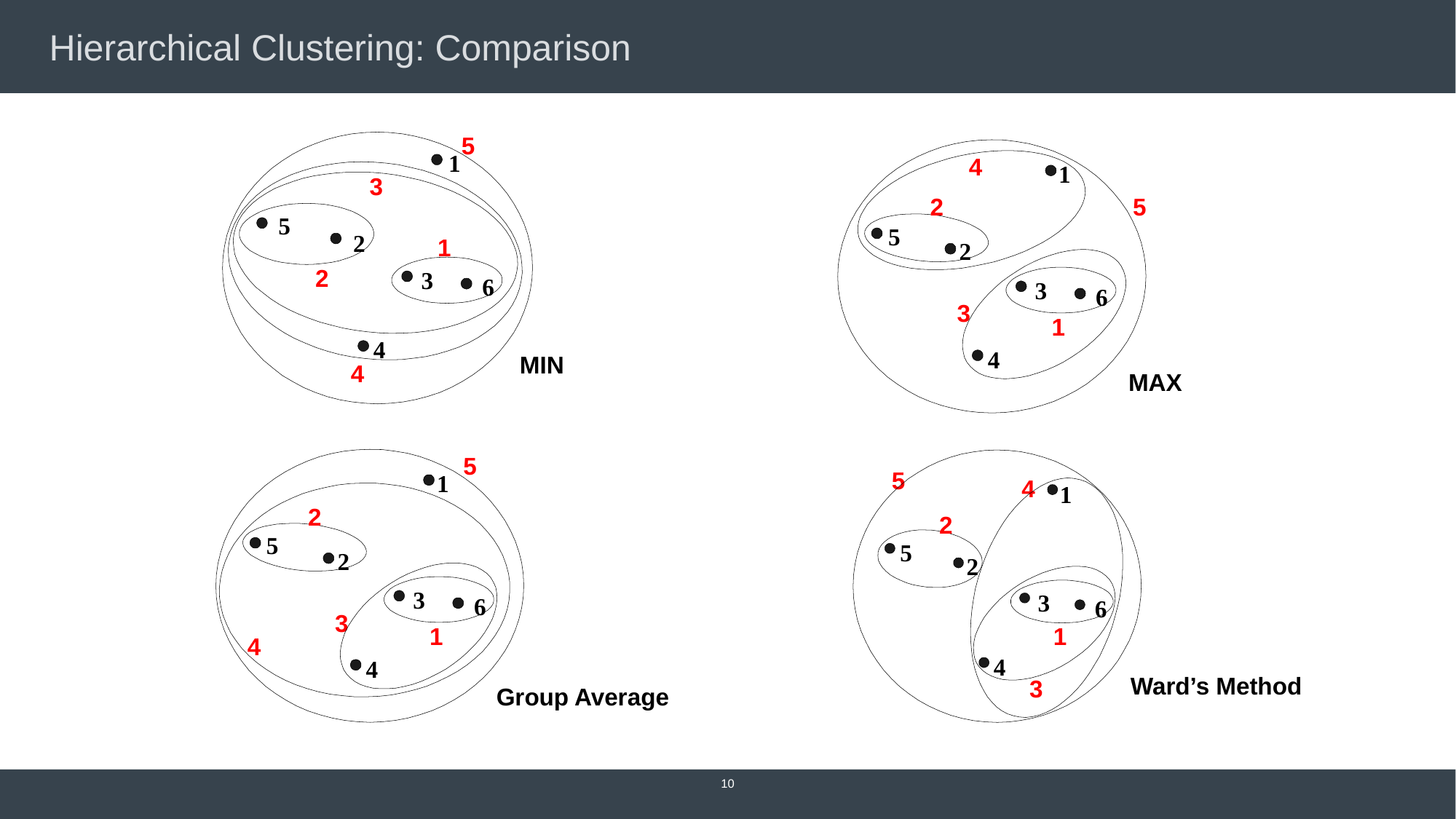

# Hierarchical Clustering: Comparison

5

5
1

5

2

3

6

4

4
1

5

2

3

6

4

4
3

2

2
1

3

1
MIN
MAX

5

5
1

5

2

3

6

4

4

1

5

2

3

6

4

4
2

2

3

3

1

1
Ward’s Method
Group Average
10